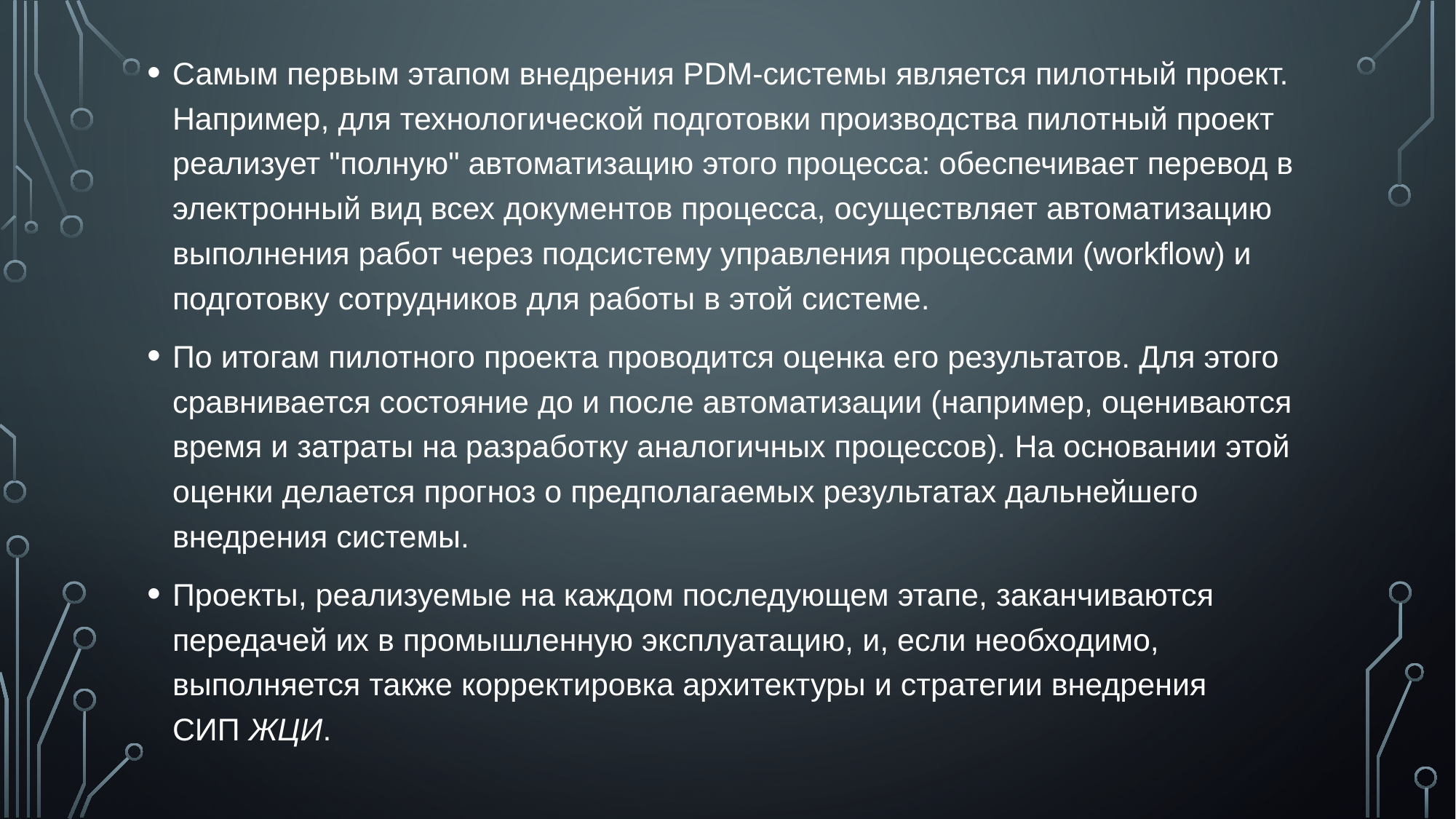

Самым первым этапом внедрения PDM-системы является пилотный проект. Например, для технологической подготовки производства пилотный проект реализует "полную" автоматизацию этого процесса: обеспечивает перевод в электронный вид всех документов процесса, осуществляет автоматизацию выполнения работ через подсистему управления процессами (workflow) и подготовку сотрудников для работы в этой системе.
По итогам пилотного проекта проводится оценка его результатов. Для этого сравнивается состояние до и после автоматизации (например, оцениваются время и затраты на разработку аналогичных процессов). На основании этой оценки делается прогноз о предполагаемых результатах дальнейшего внедрения системы.
Проекты, реализуемые на каждом последующем этапе, заканчиваются передачей их в промышленную эксплуатацию, и, если необходимо, выполняется также корректировка архитектуры и стратегии внедрения СИП ЖЦИ.
#